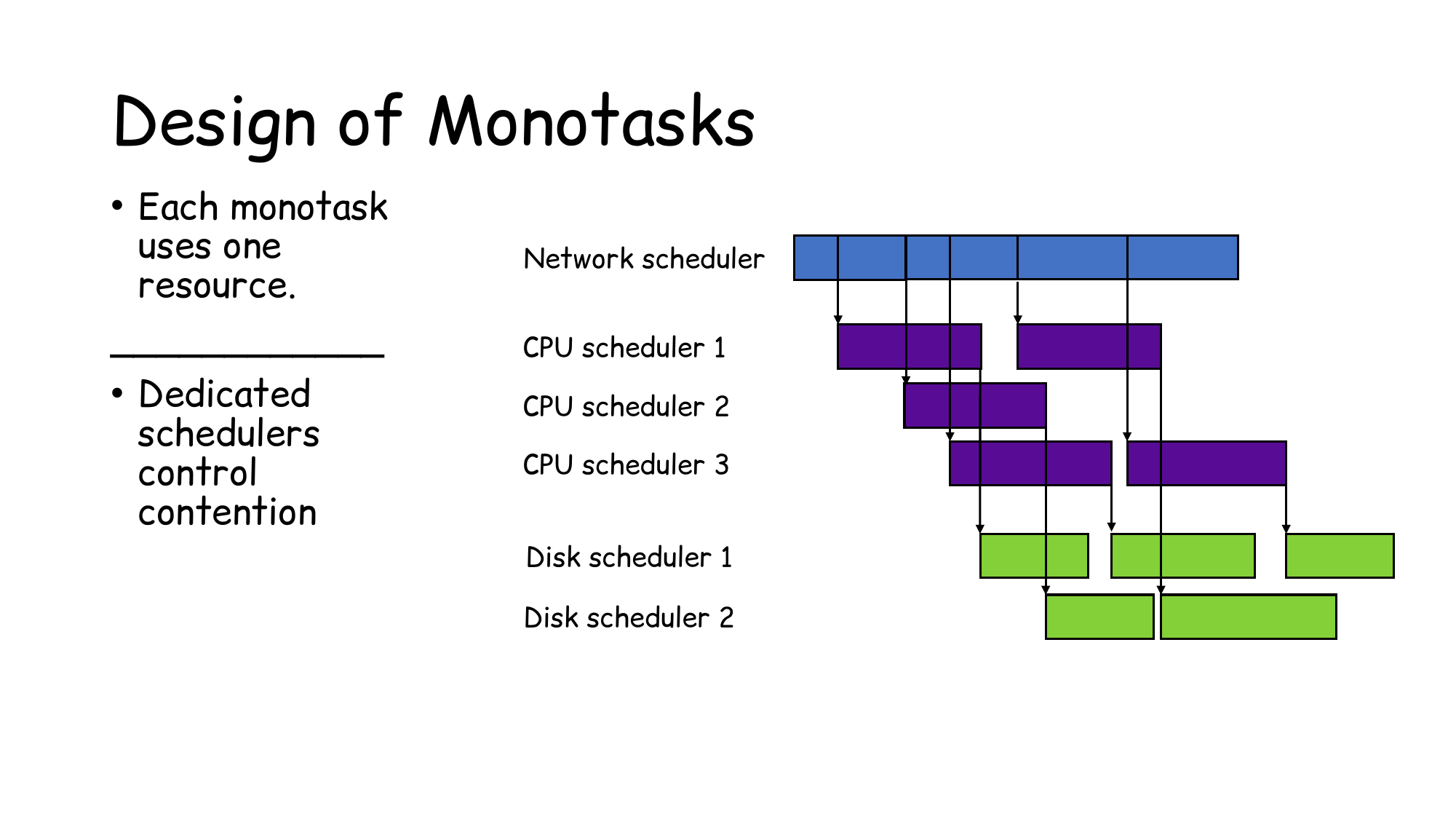

# Design of Monotasks
Each monotask uses one resource.
____________
Dedicated schedulers control contention

Network scheduler

CPU scheduler 1

CPU scheduler 2

CPU scheduler 3

Disk scheduler 1

Disk scheduler 2